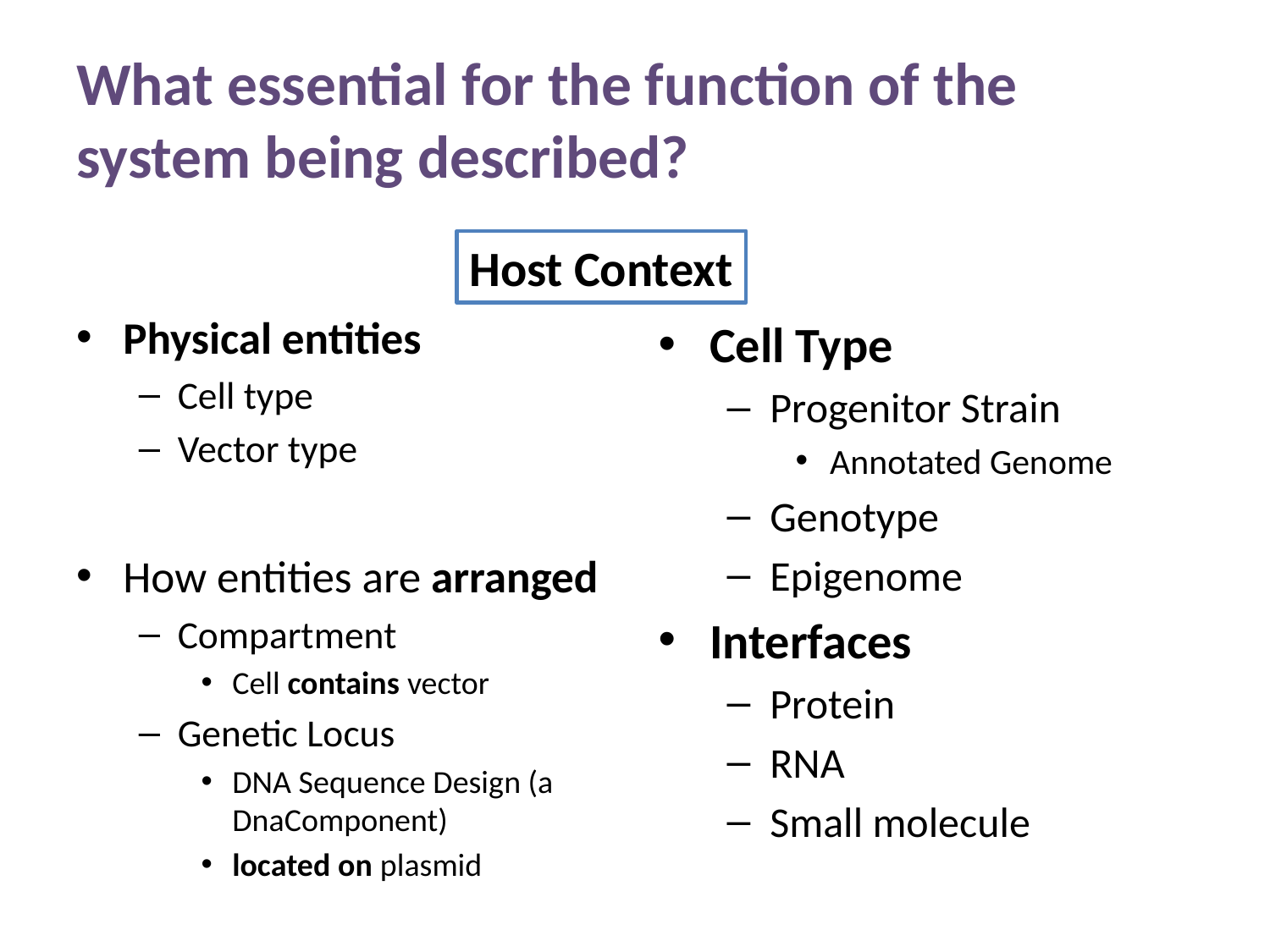

# What essential for the function of the system being described?
Host Context
Physical entities
Cell type
Vector type

How entities are arranged
Compartment
Cell contains vector
Genetic Locus
DNA Sequence Design (a DnaComponent)
located on plasmid

Cell Type
Progenitor Strain
Annotated Genome
Genotype
Epigenome
Interfaces
Protein
RNA
Small molecule